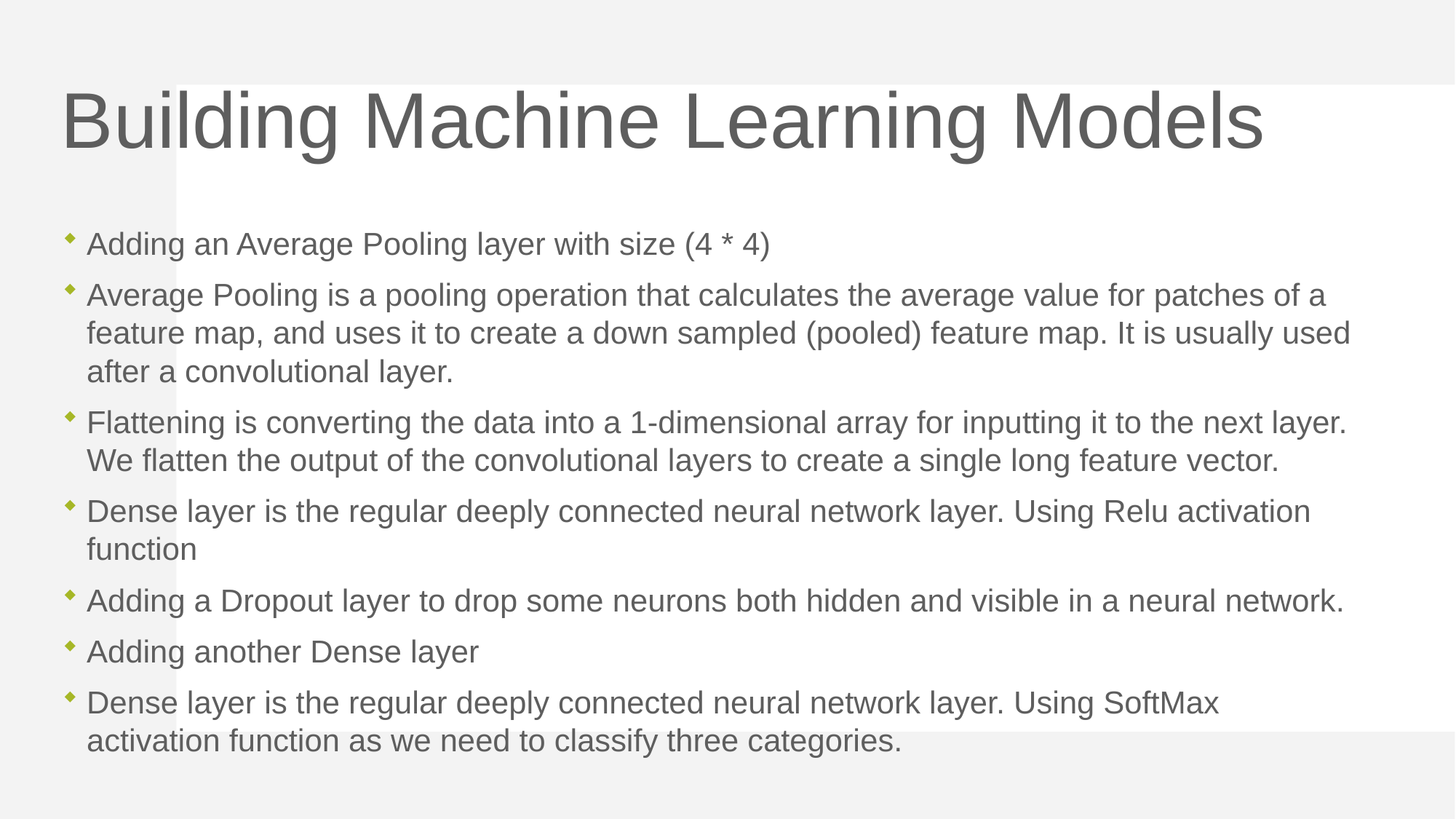

# Building Machine Learning Models
Adding an Average Pooling layer with size (4 * 4)
Average Pooling is a pooling operation that calculates the average value for patches of a feature map, and uses it to create a down sampled (pooled) feature map. It is usually used after a convolutional layer.
Flattening is converting the data into a 1-dimensional array for inputting it to the next layer. We flatten the output of the convolutional layers to create a single long feature vector.
Dense layer is the regular deeply connected neural network layer. Using Relu activation function
Adding a Dropout layer to drop some neurons both hidden and visible in a neural network.
Adding another Dense layer
Dense layer is the regular deeply connected neural network layer. Using SoftMax activation function as we need to classify three categories.